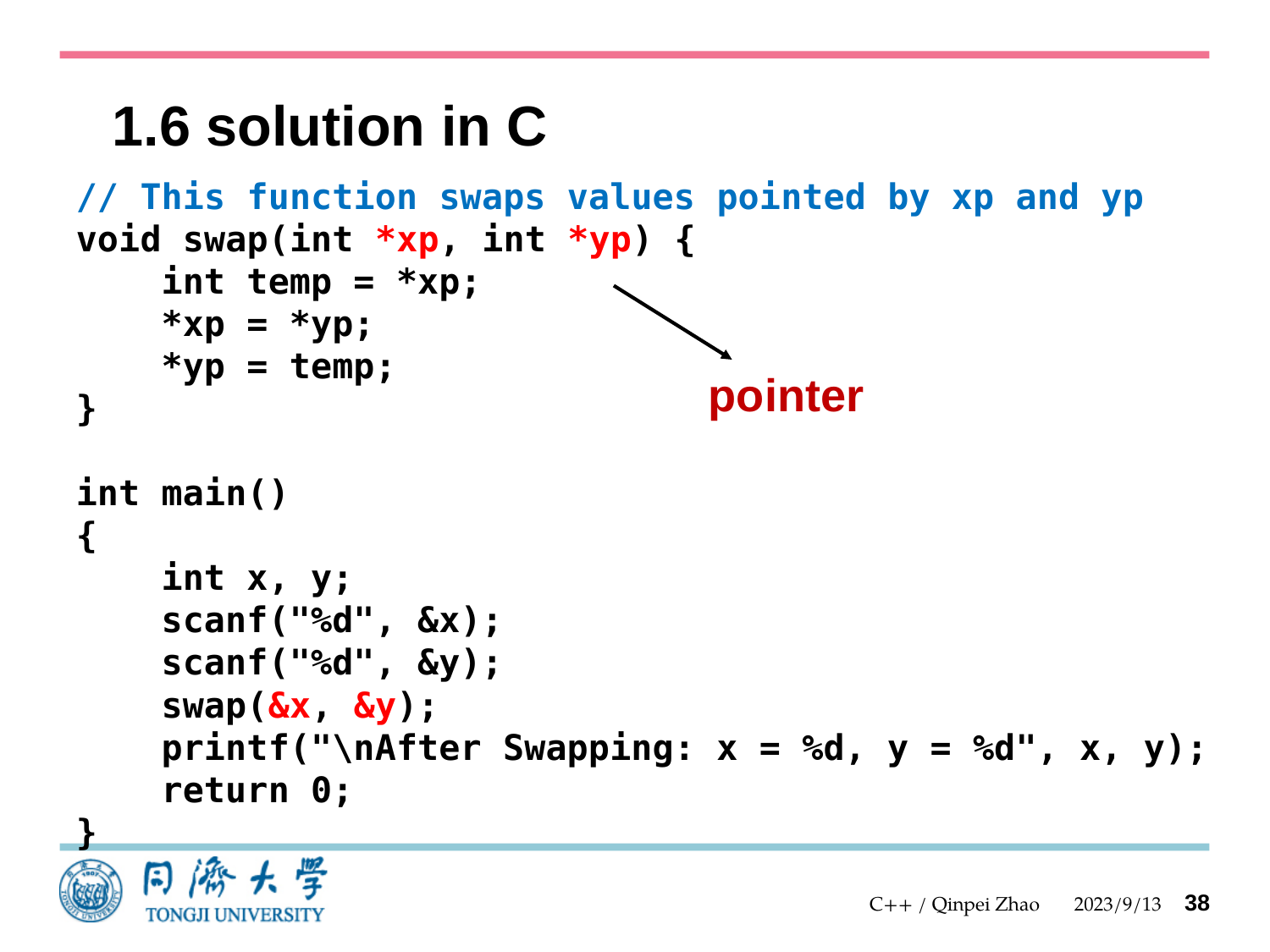

# 1.6 solution in C
// This function swaps values pointed by xp and yp
void swap(int *xp, int *yp) {
    int temp = *xp;
    *xp = *yp;
    *yp = temp;
}

int main()
{
    int x, y;
    scanf("%d", &x);
    scanf("%d", &y);
    swap(&x, &y);
    printf("\nAfter Swapping: x = %d, y = %d", x, y);
    return 0;
}

pointer
C++ / Qinpei Zhao
2023/9/13
38